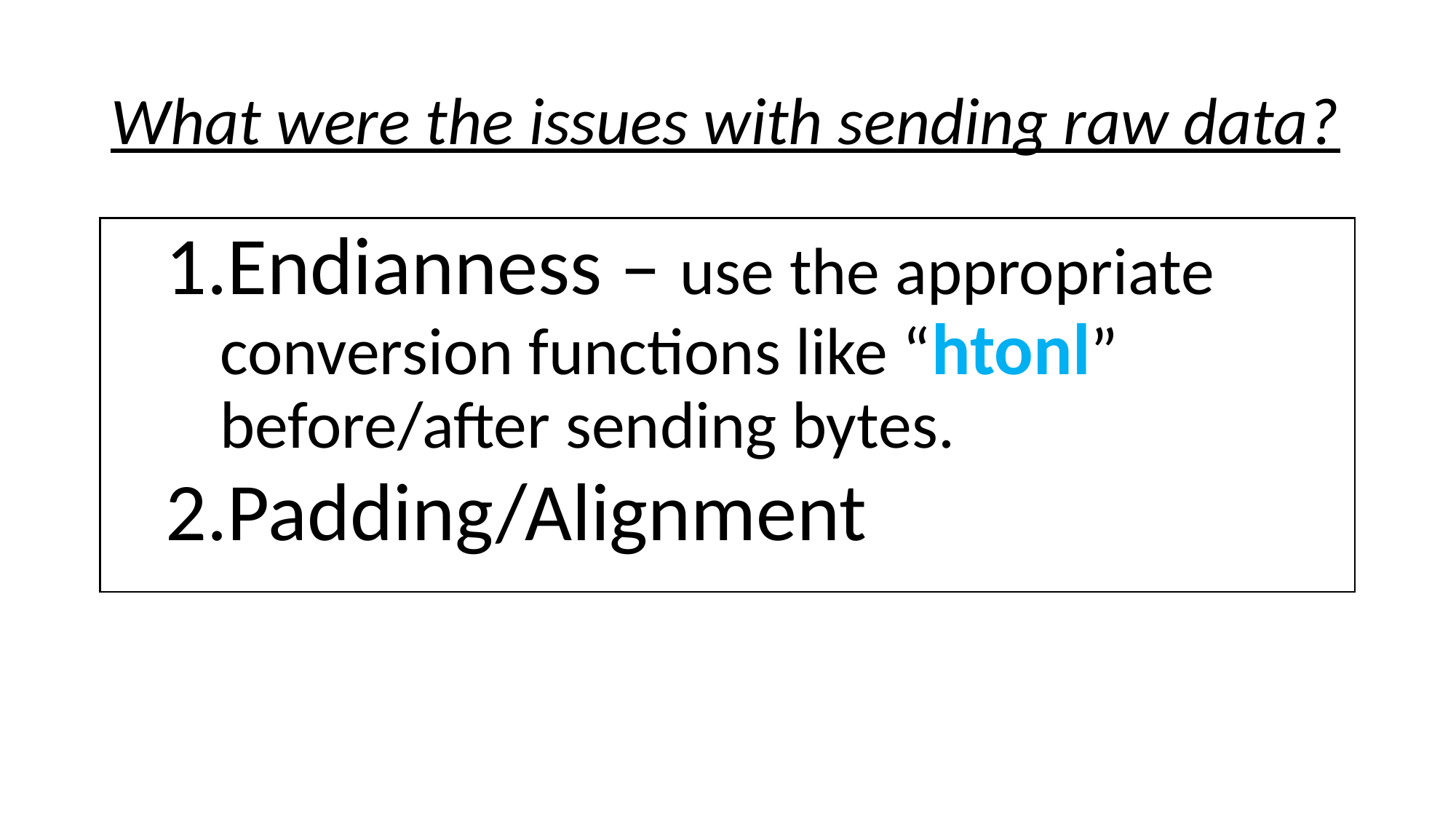

# What were the issues with sending raw data?
Endianness – use the appropriate conversion functions like “htonl” before/after sending bytes.
Padding/Alignment